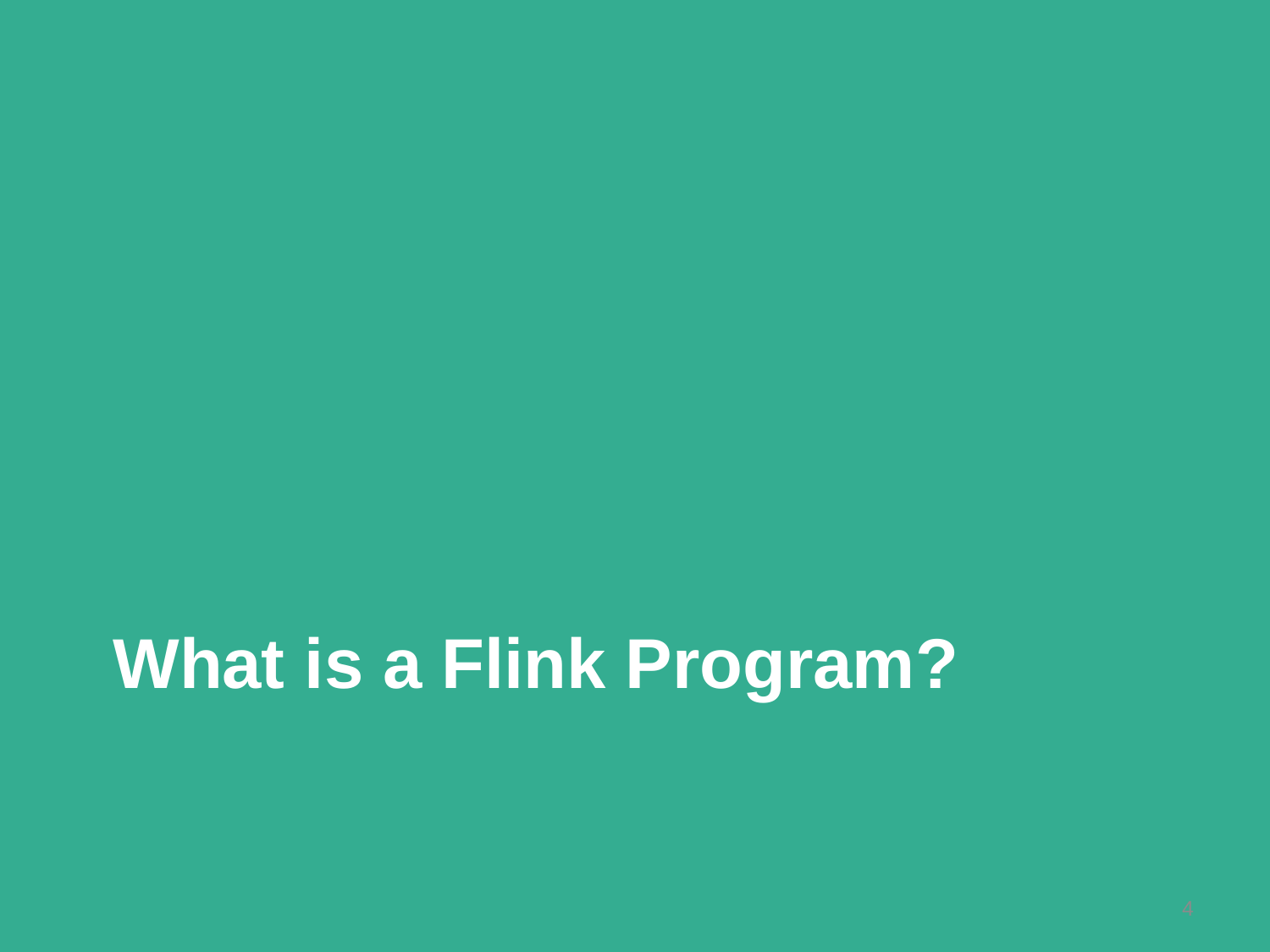

# What is a Flink Program?
4